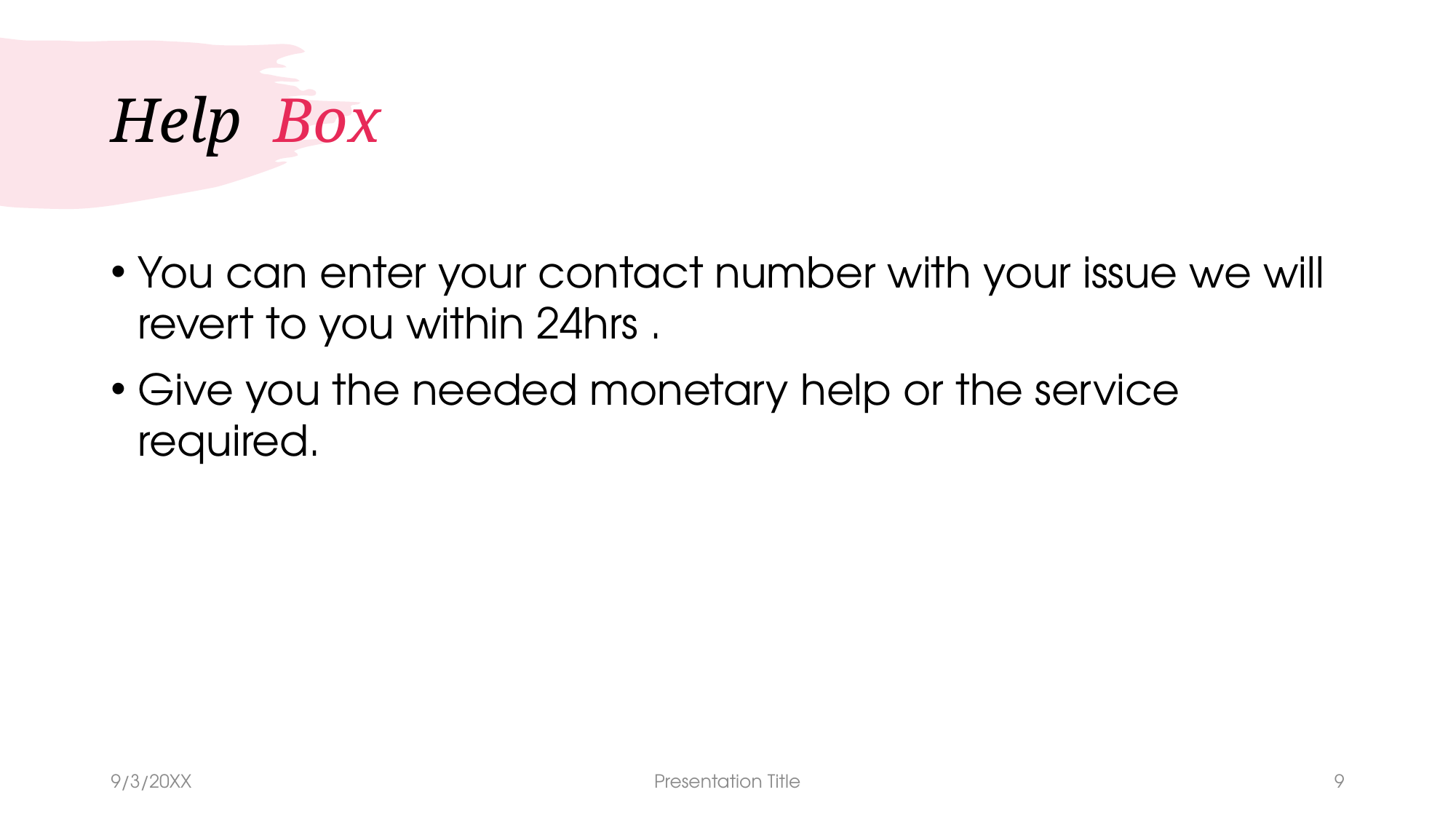

# Help  Box
You can enter your contact number with your issue we will revert to you within 24hrs .
Give you the needed monetary help or the service required.
9/3/20XX
Presentation Title
9